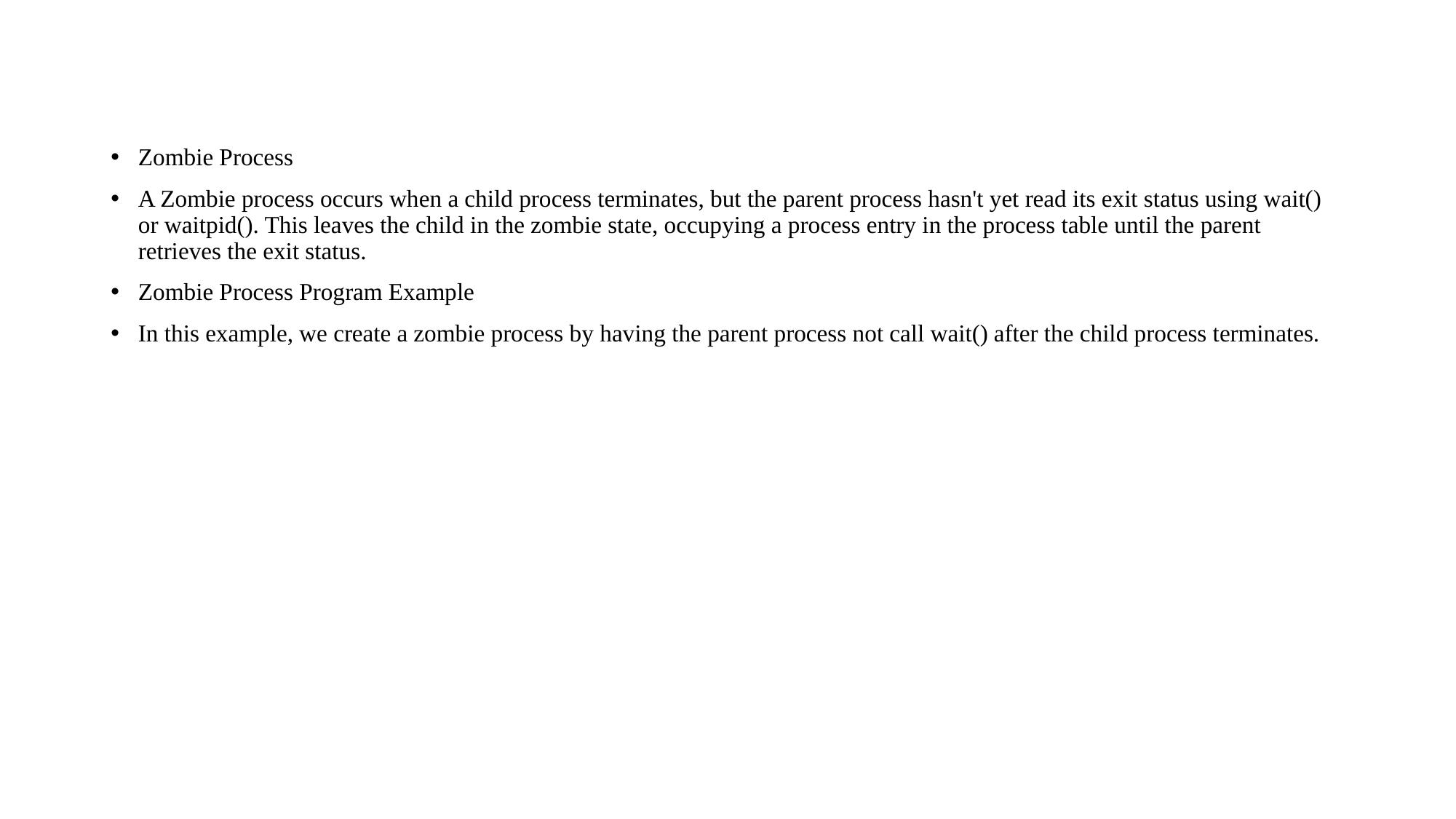

#
Zombie Process
A Zombie process occurs when a child process terminates, but the parent process hasn't yet read its exit status using wait() or waitpid(). This leaves the child in the zombie state, occupying a process entry in the process table until the parent retrieves the exit status.
Zombie Process Program Example
In this example, we create a zombie process by having the parent process not call wait() after the child process terminates.